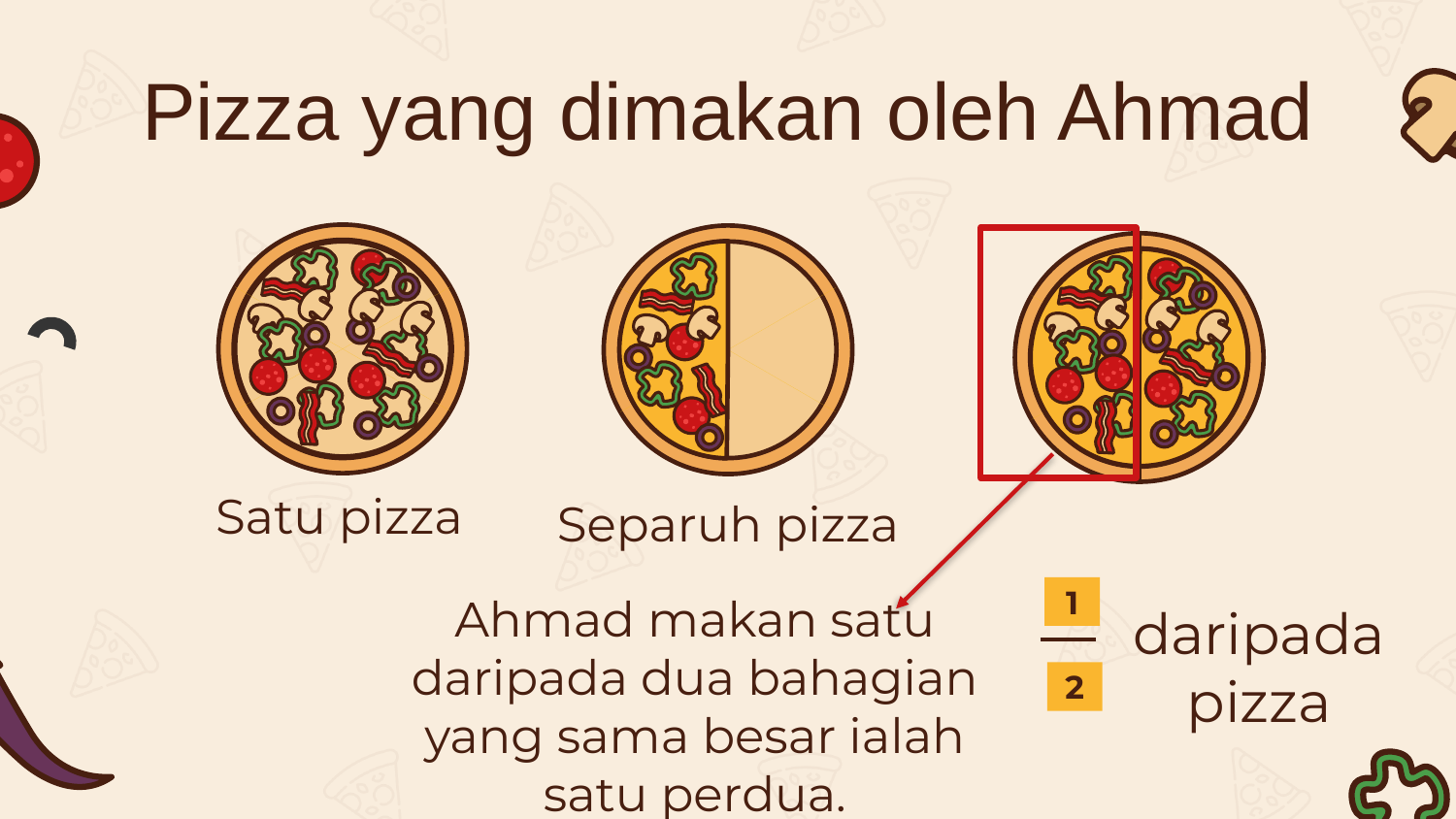

# Pizza yang dimakan oleh Ahmad

Satu pizza
Separuh pizza
1
2
daripada pizza
Ahmad makan satu daripada dua bahagian yang sama besar ialah satu perdua.